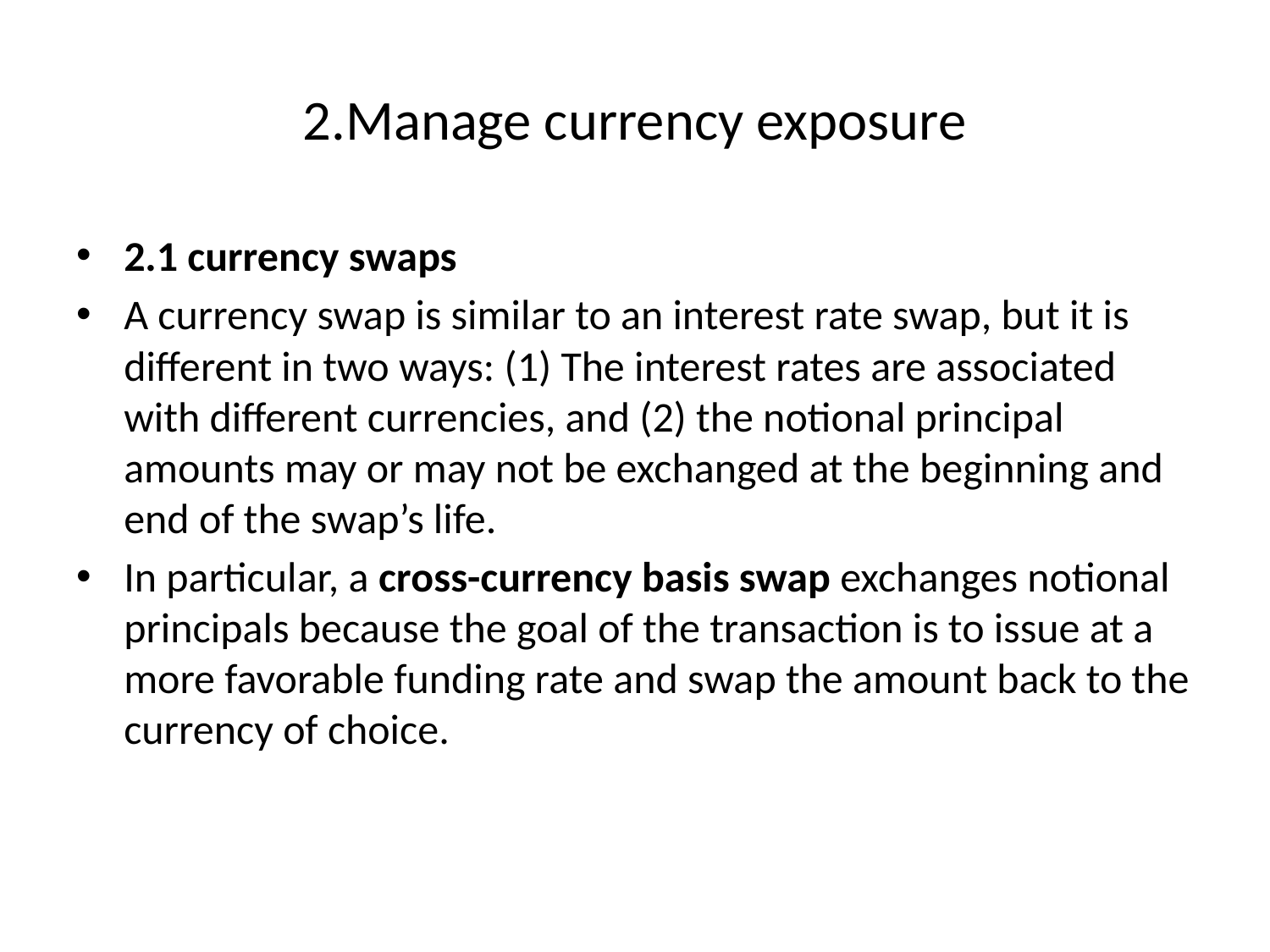

# 2.Manage currency exposure
2.1 currency swaps
A currency swap is similar to an interest rate swap, but it is different in two ways: (1) The interest rates are associated with different currencies, and (2) the notional principal amounts may or may not be exchanged at the beginning and end of the swap’s life.
In particular, a cross-currency basis swap exchanges notional principals because the goal of the transaction is to issue at a more favorable funding rate and swap the amount back to the currency of choice.